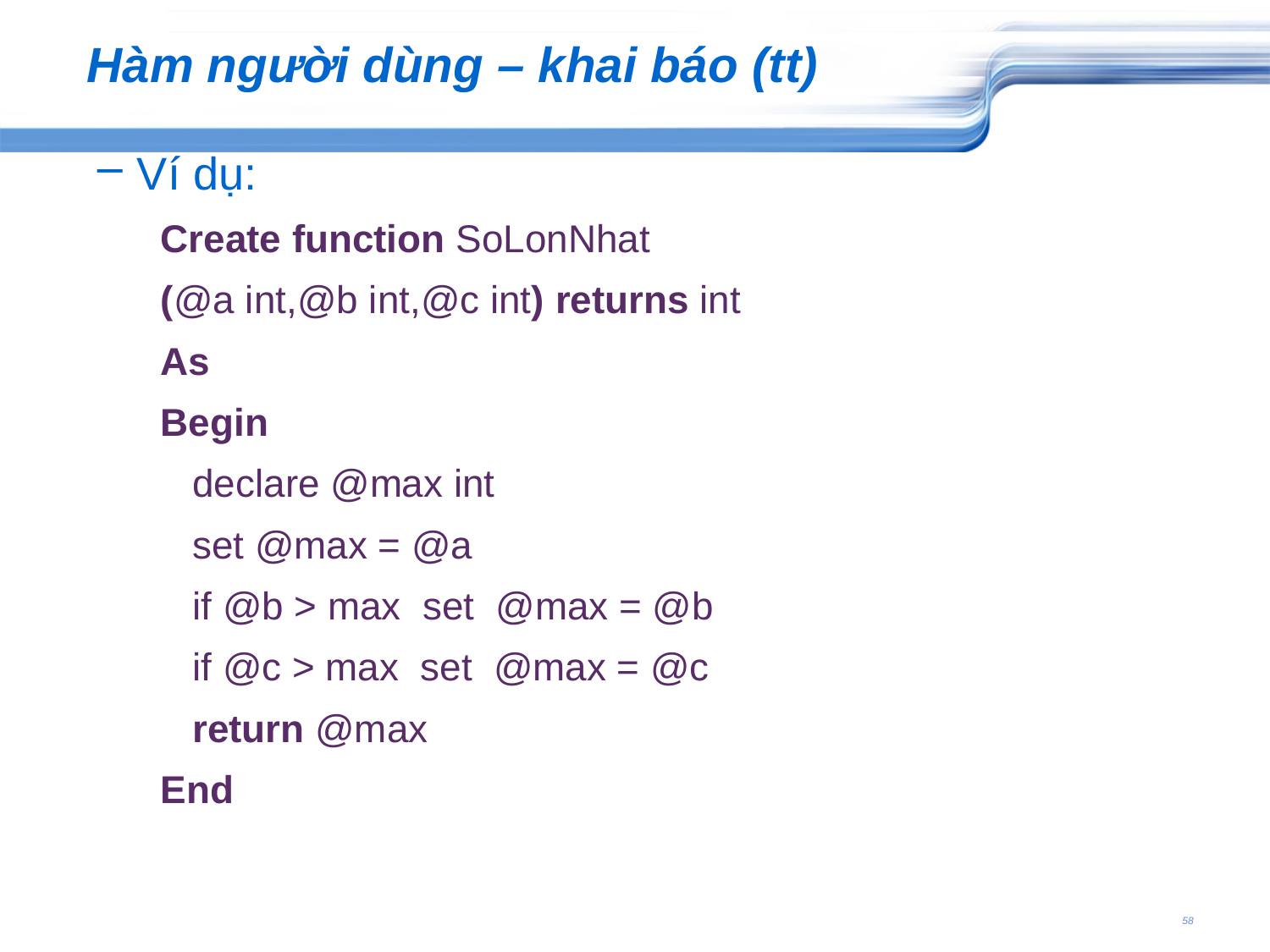

# Hàm người dùng – khai báo (tt)
Ví dụ:
Create function SoLonNhat
(@a int,@b int,@c int) returns int
As
Begin
	declare @max int
	set @max = @a
	if @b > max  set  @max = @b
	if @c > max  set  @max = @c
	return @max
End
58